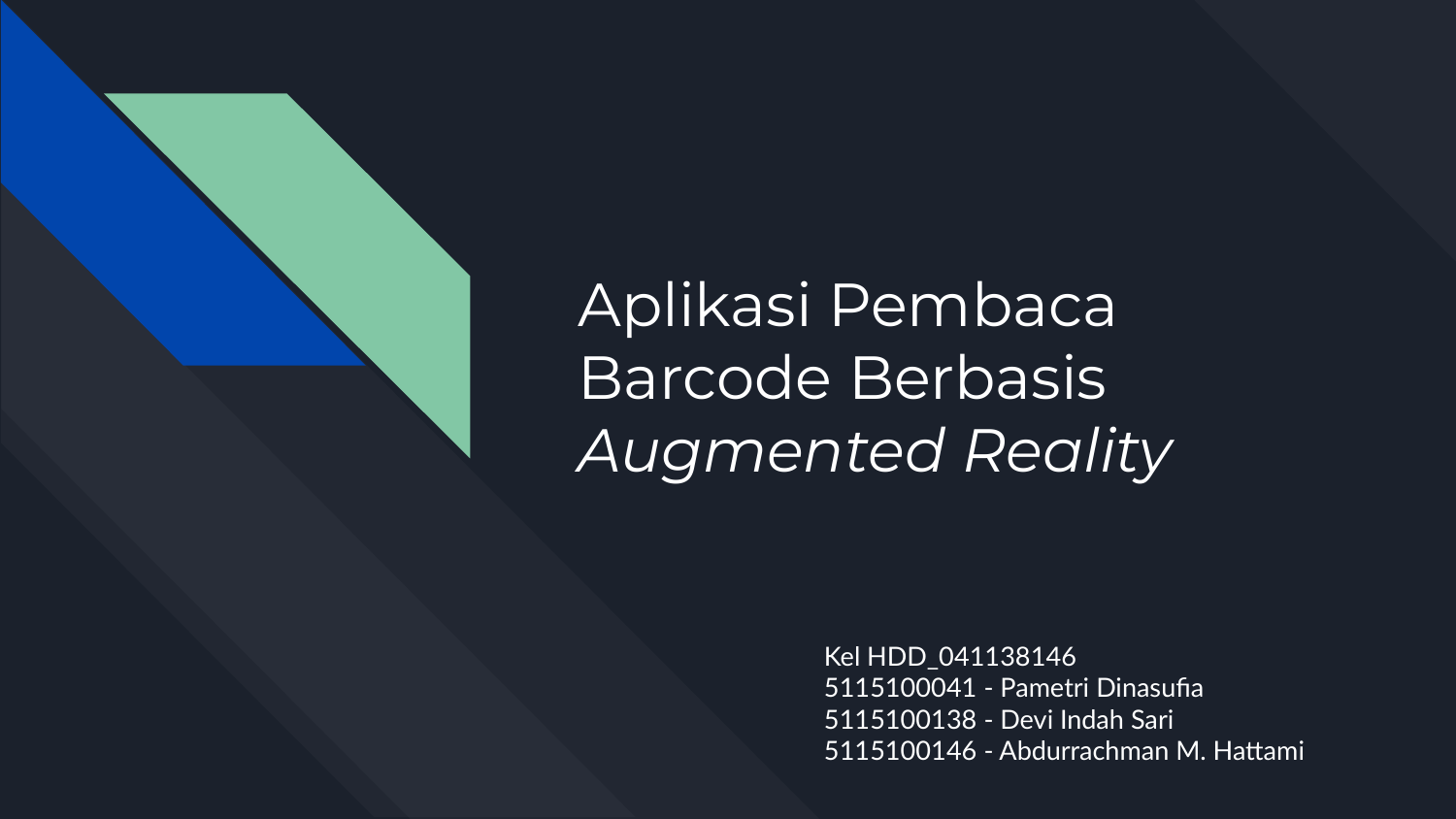

# Aplikasi Pembaca Barcode Berbasis Augmented Reality
Kel HDD_041138146
5115100041 - Pametri Dinasufia
5115100138 - Devi Indah Sari
5115100146 - Abdurrachman M. Hattami